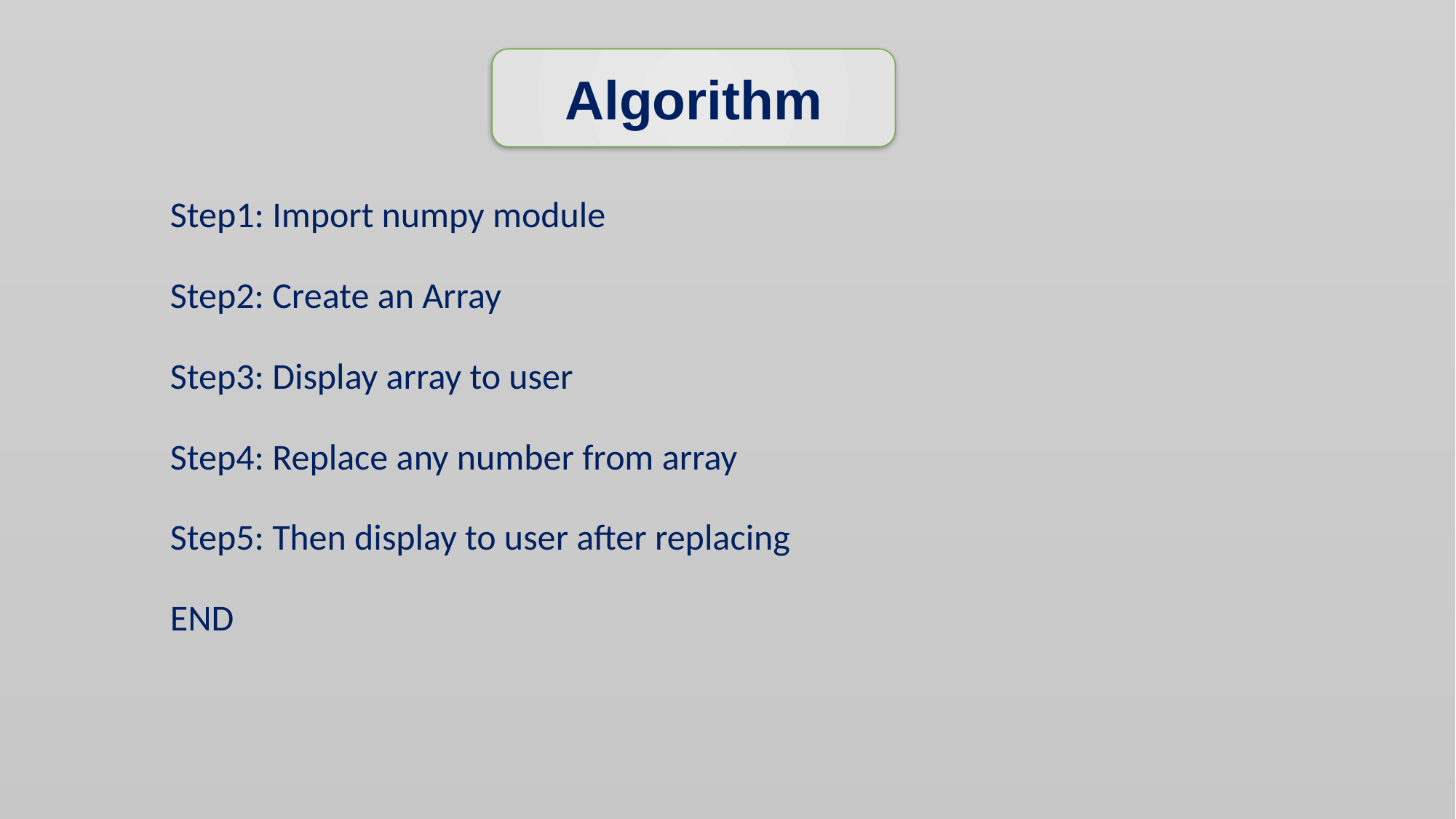

Algorithm
# Step1: Import numpy module
Step2: Create an Array
Step3: Display array to user
Step4: Replace any number from array
Step5: Then display to user after replacing
END